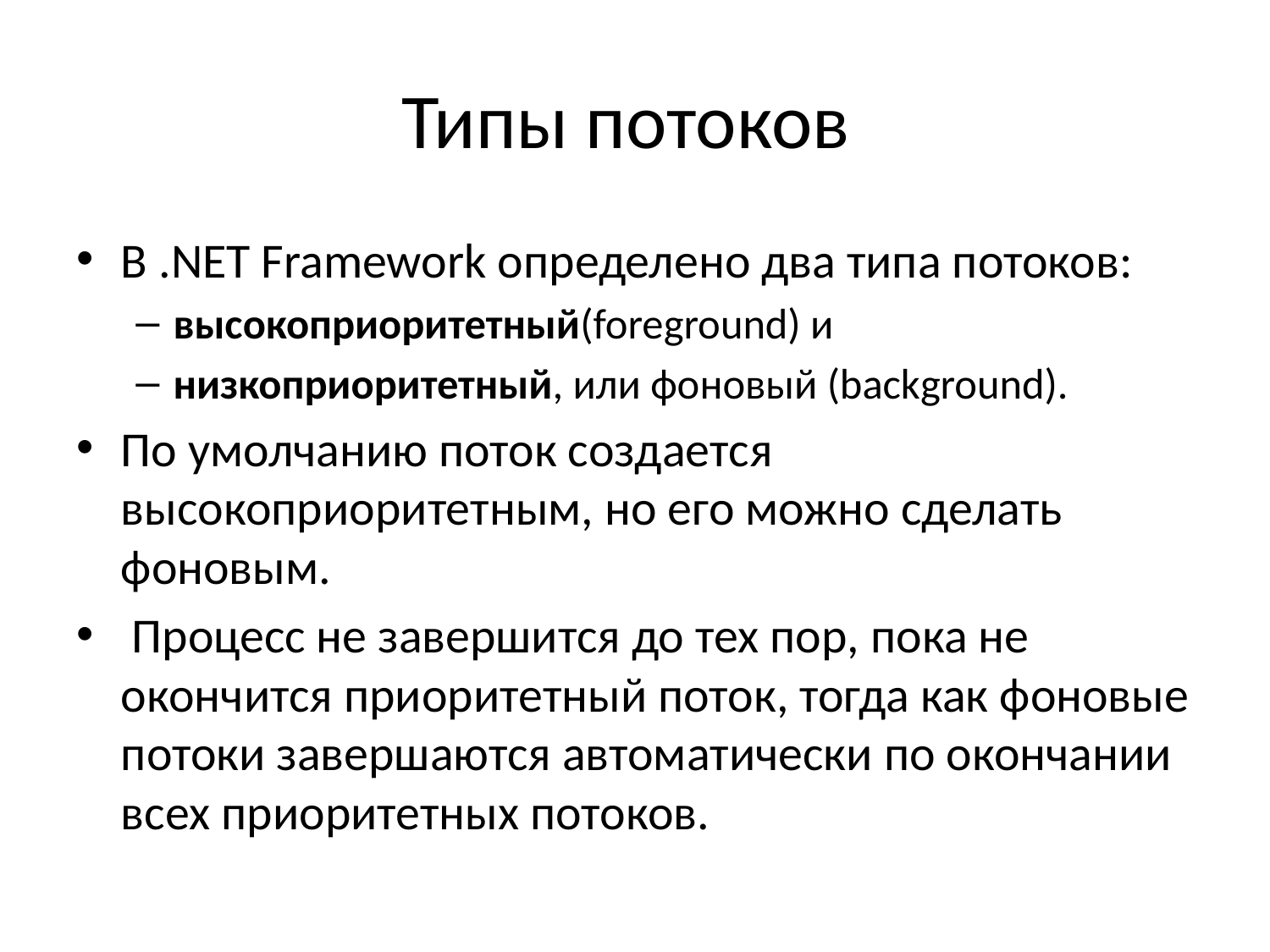

# Типы потоков
В .NET Framework определено два типа потоков:
высокоприоритетный(foreground) и
низкоприоритетный, или фоновый (background).
По умолчанию поток создается высокоприоритетным, но его можно сделать фоновым.
 Процесс не завершится до тех пор, пока не окончится приоритетный поток, тогда как фоновые потоки завершаются автоматически по окончании всех приоритетных потоков.